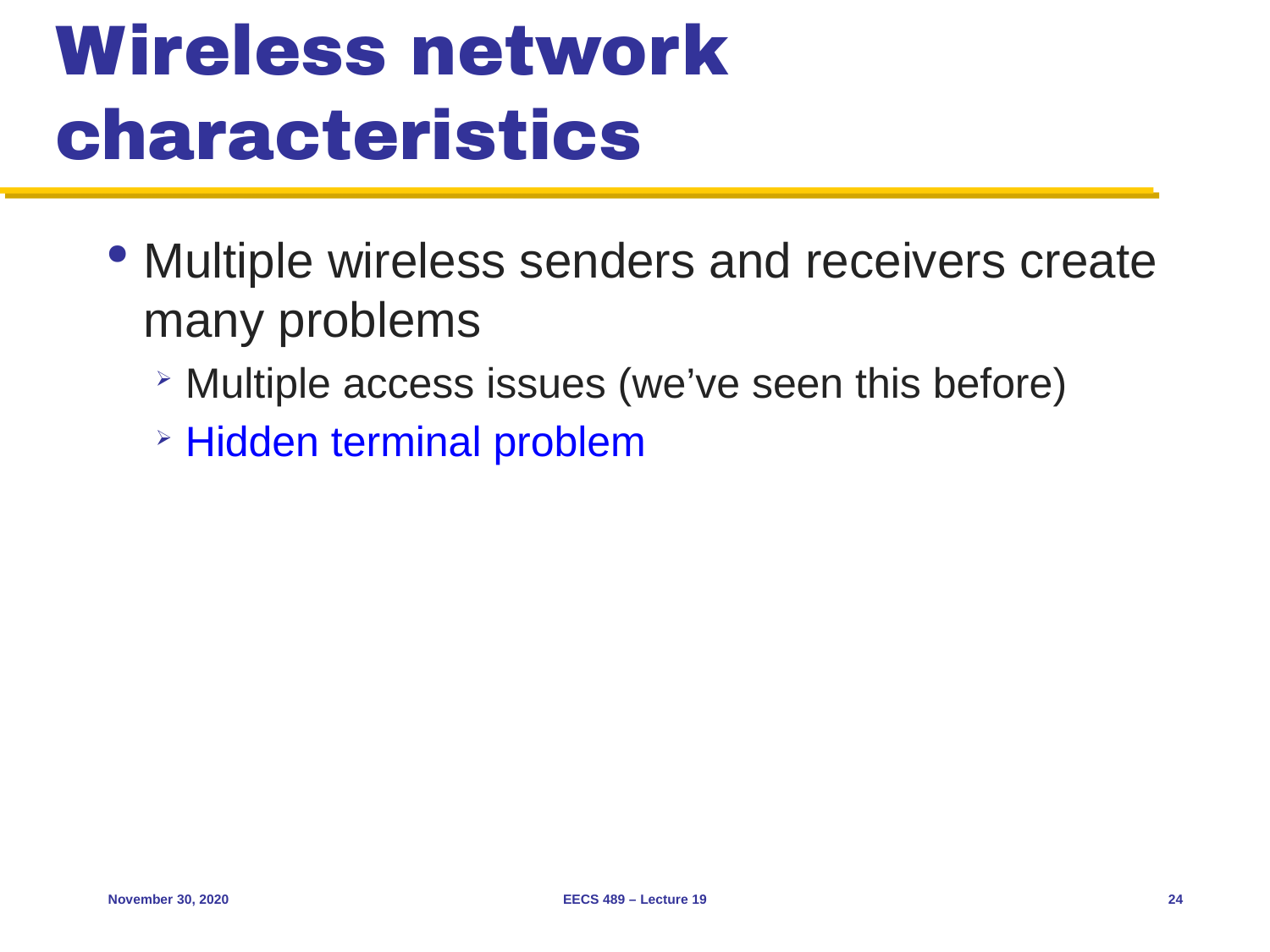

# Wireless network characteristics
Multiple wireless senders and receivers create many problems
Multiple access issues (we’ve seen this before)
Hidden terminal problem

November 30, 2020
EECS 489 – Lecture 19
24